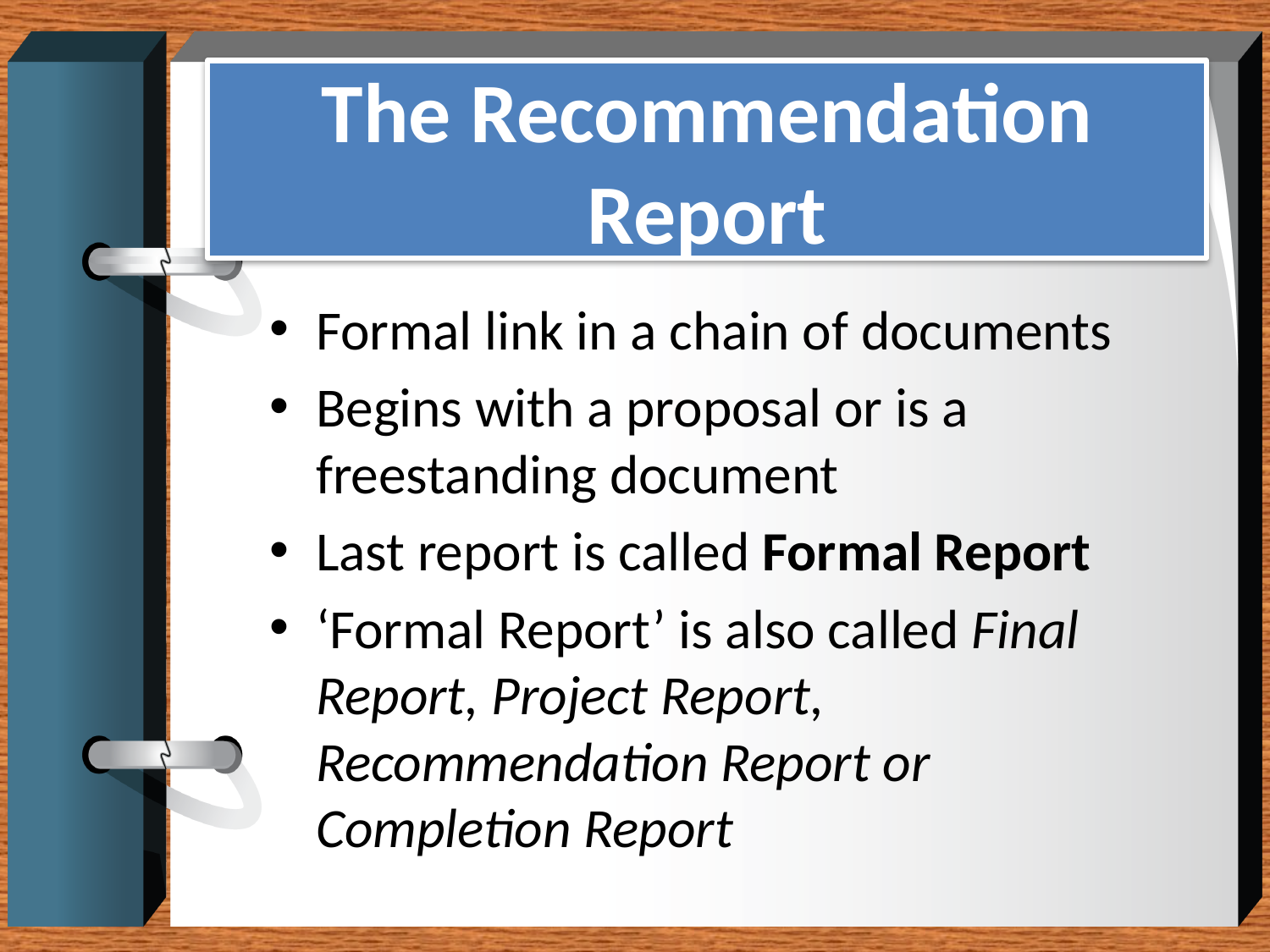

# The Recommendation Report
Formal link in a chain of documents
Begins with a proposal or is a freestanding document
Last report is called Formal Report
‘Formal Report’ is also called Final Report, Project Report, Recommendation Report or Completion Report

2